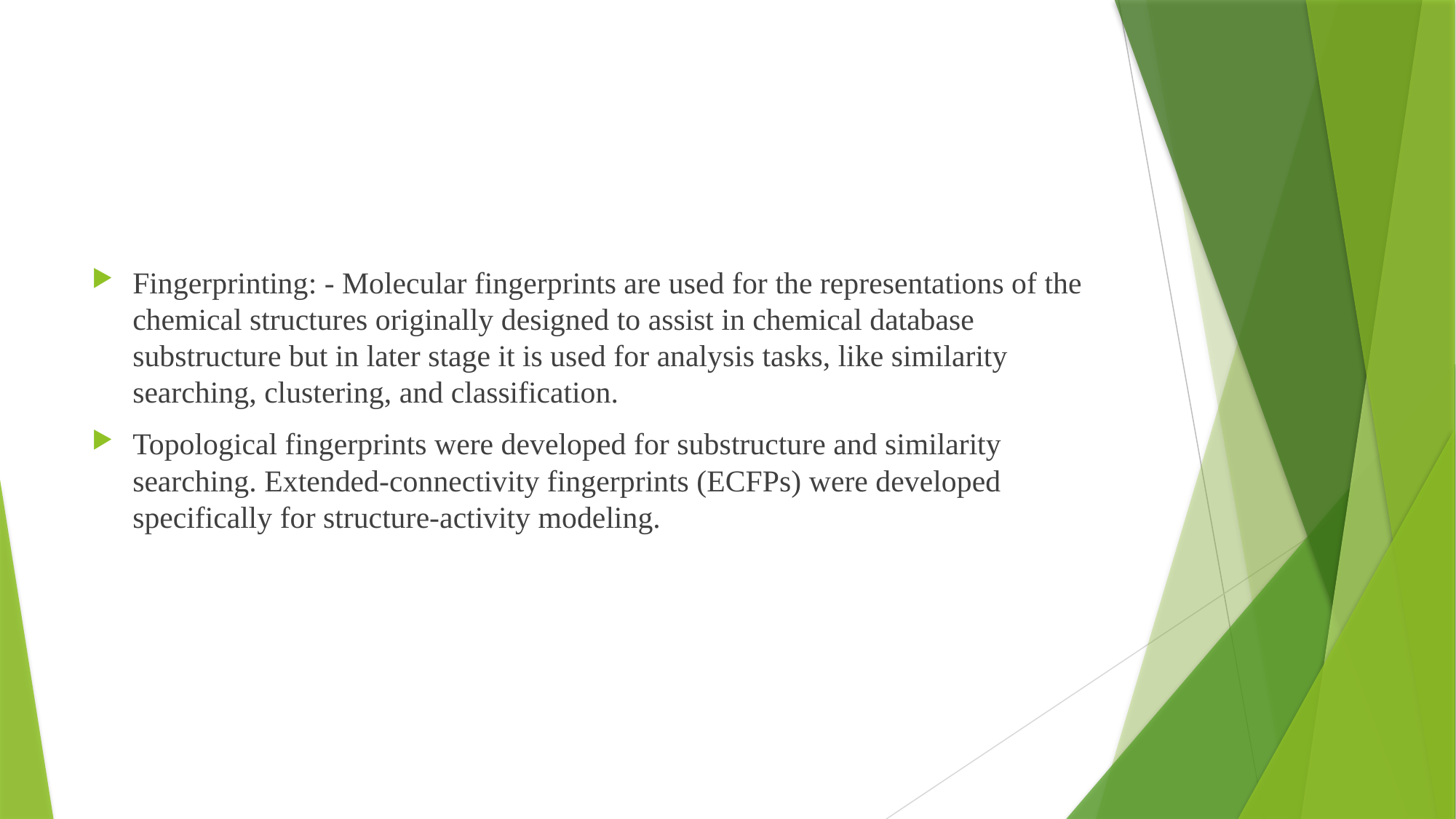

#
Fingerprinting: - Molecular fingerprints are used for the representations of the chemical structures originally designed to assist in chemical database substructure but in later stage it is used for analysis tasks, like similarity searching, clustering, and classification.
Topological fingerprints were developed for substructure and similarity searching. Extended-connectivity fingerprints (ECFPs) were developed specifically for structure-activity modeling.